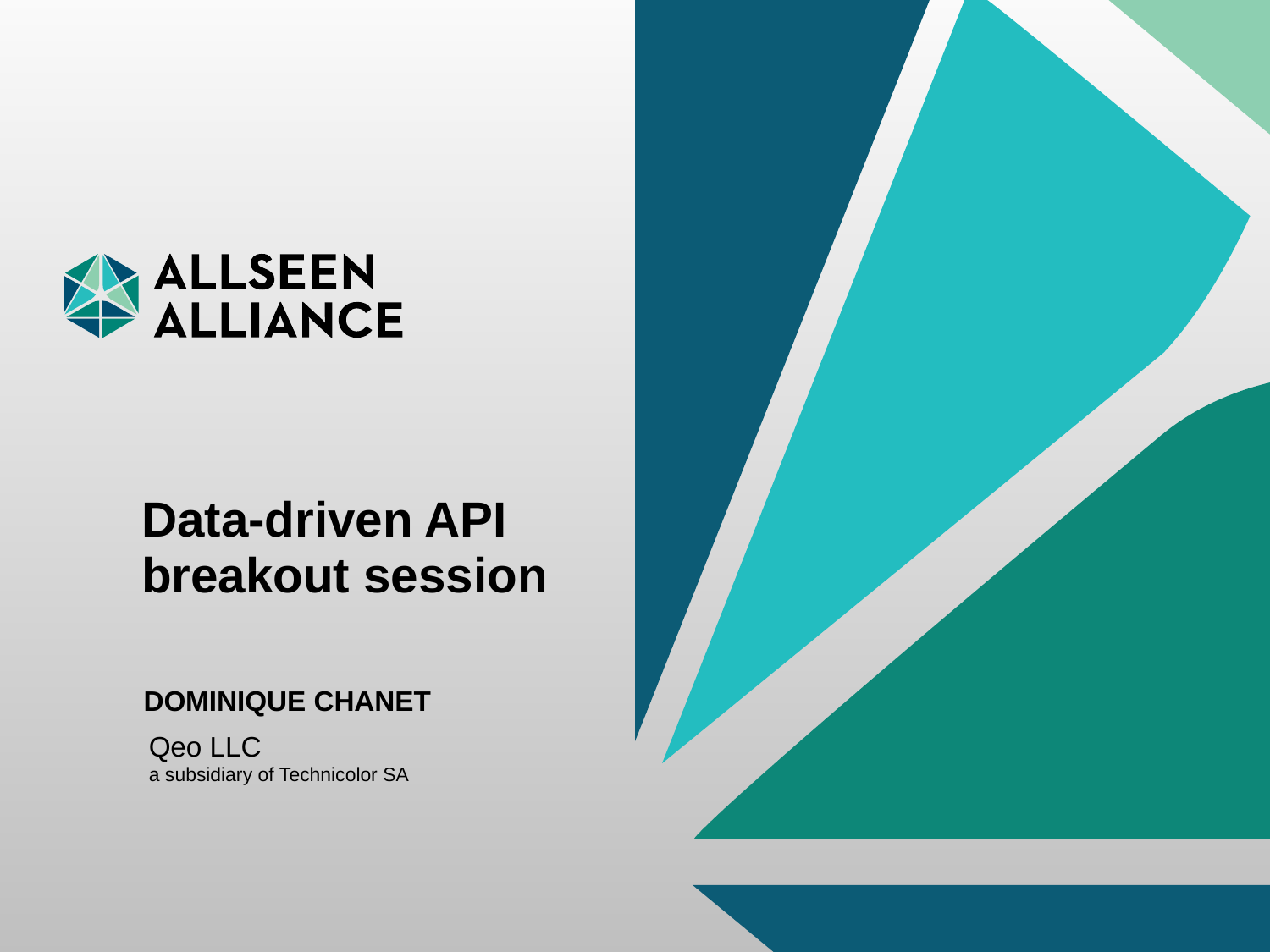

# Data-driven API breakout session
DOMINIQUE CHANET
Qeo LLC
a subsidiary of Technicolor SA